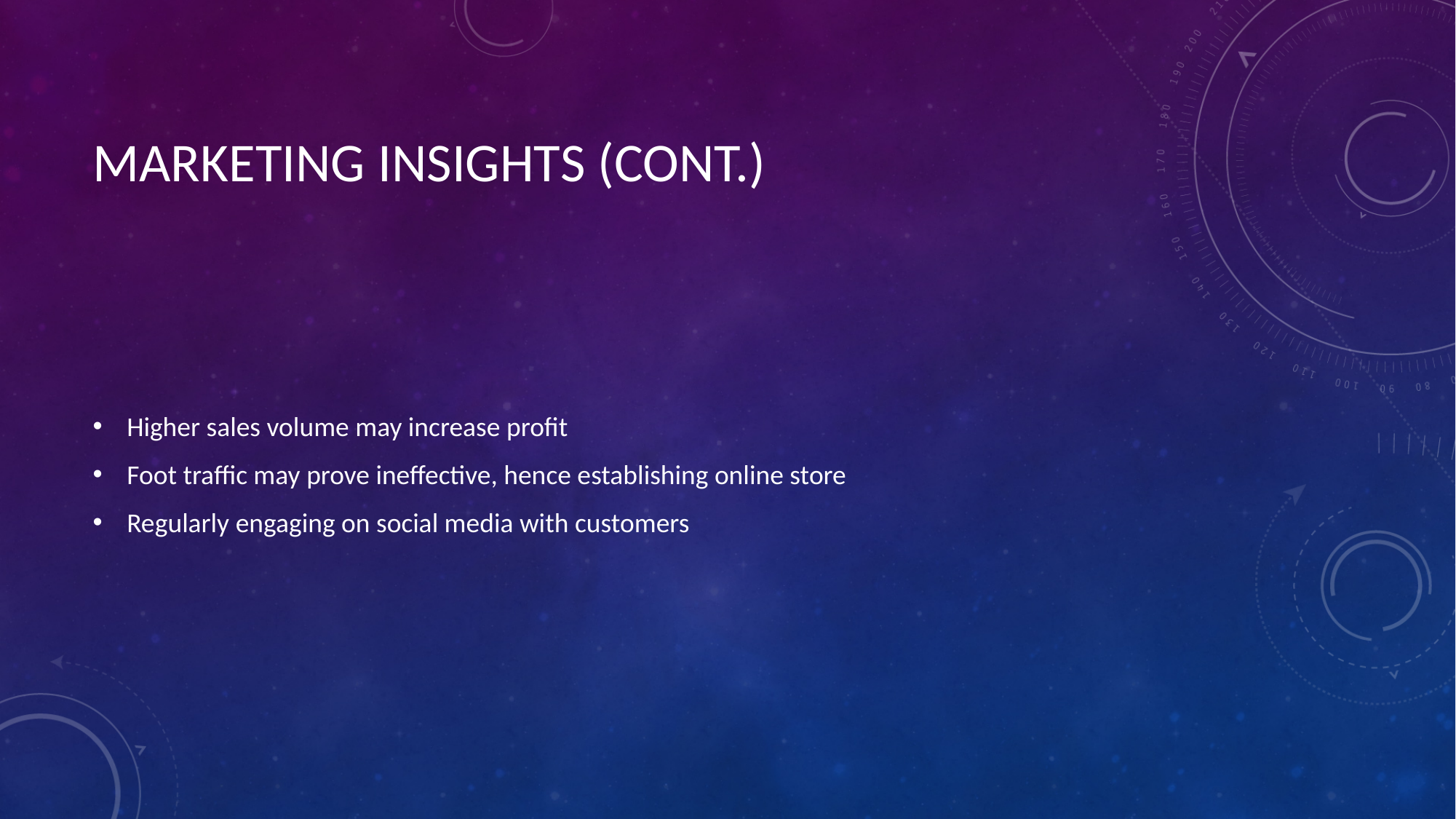

# Marketing insights (cont.)
Higher sales volume may increase profit
Foot traffic may prove ineffective, hence establishing online store
Regularly engaging on social media with customers